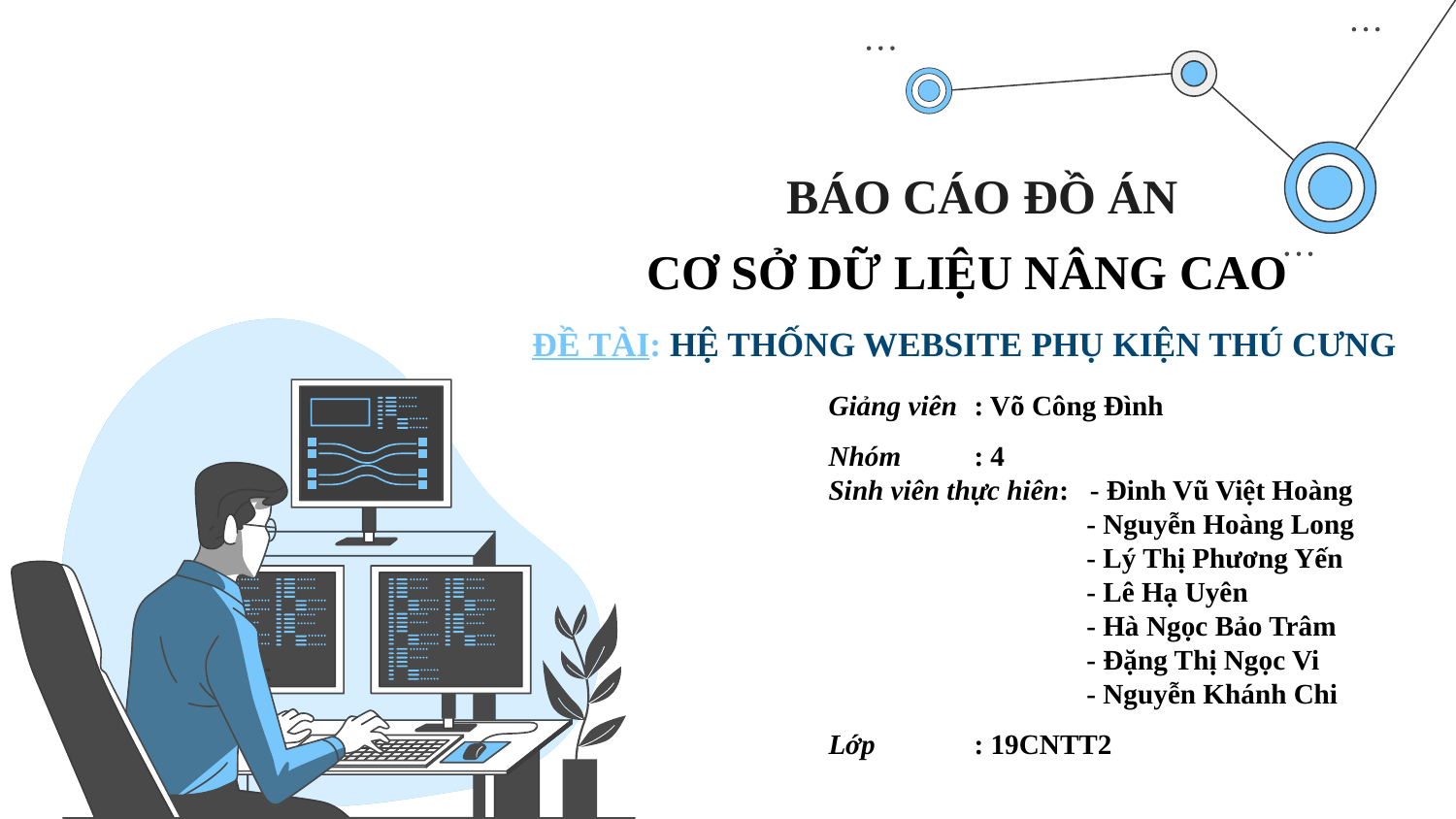

# BÁO CÁO ĐỒ ÁN
CƠ SỞ DỮ LIỆU NÂNG CAO
ĐỀ TÀI: HỆ THỐNG WEBSITE PHỤ KIỆN THÚ CƯNG

Giảng viên	: Võ Công Đình
Nhóm 	: 4
Sinh viên thực hiên:   - Đinh Vũ Việt Hoàng
	                - Nguyễn Hoàng Long
	                - Lý Thị Phương Yến
	                - Lê Hạ Uyên
	                - Hà Ngọc Bảo Trâm
	                - Đặng Thị Ngọc Vi
	                - Nguyễn Khánh Chi
Lớp	: 19CNTT2